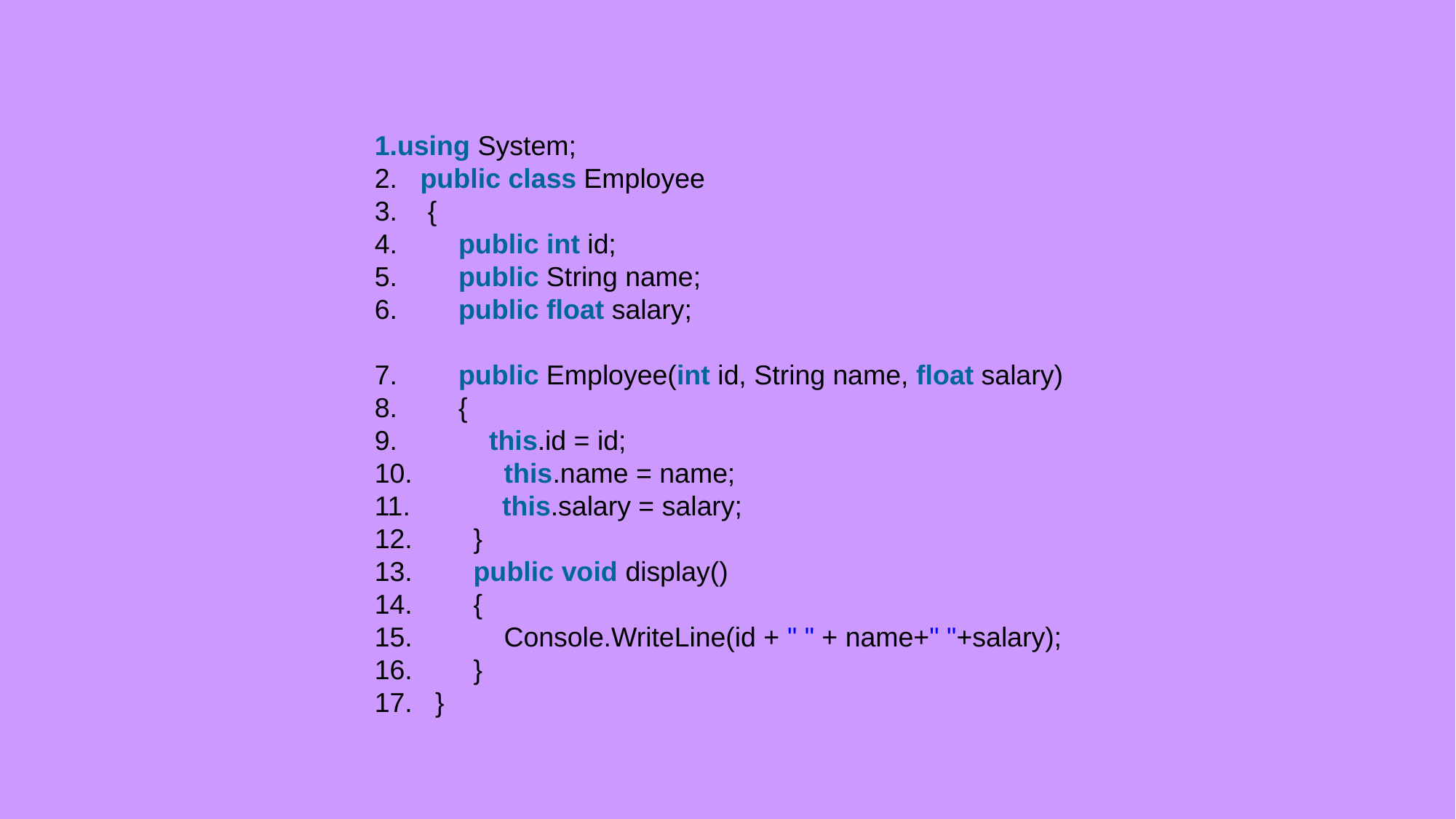

using System;
   public class Employee
    {
        public int id;
        public String name;
        public float salary;

        public Employee(int id, String name, float salary)
        {
            this.id = id;
            this.name = name;
            this.salary = salary;
        }
        public void display()
        {
            Console.WriteLine(id + " " + name+" "+salary);
        }
   }